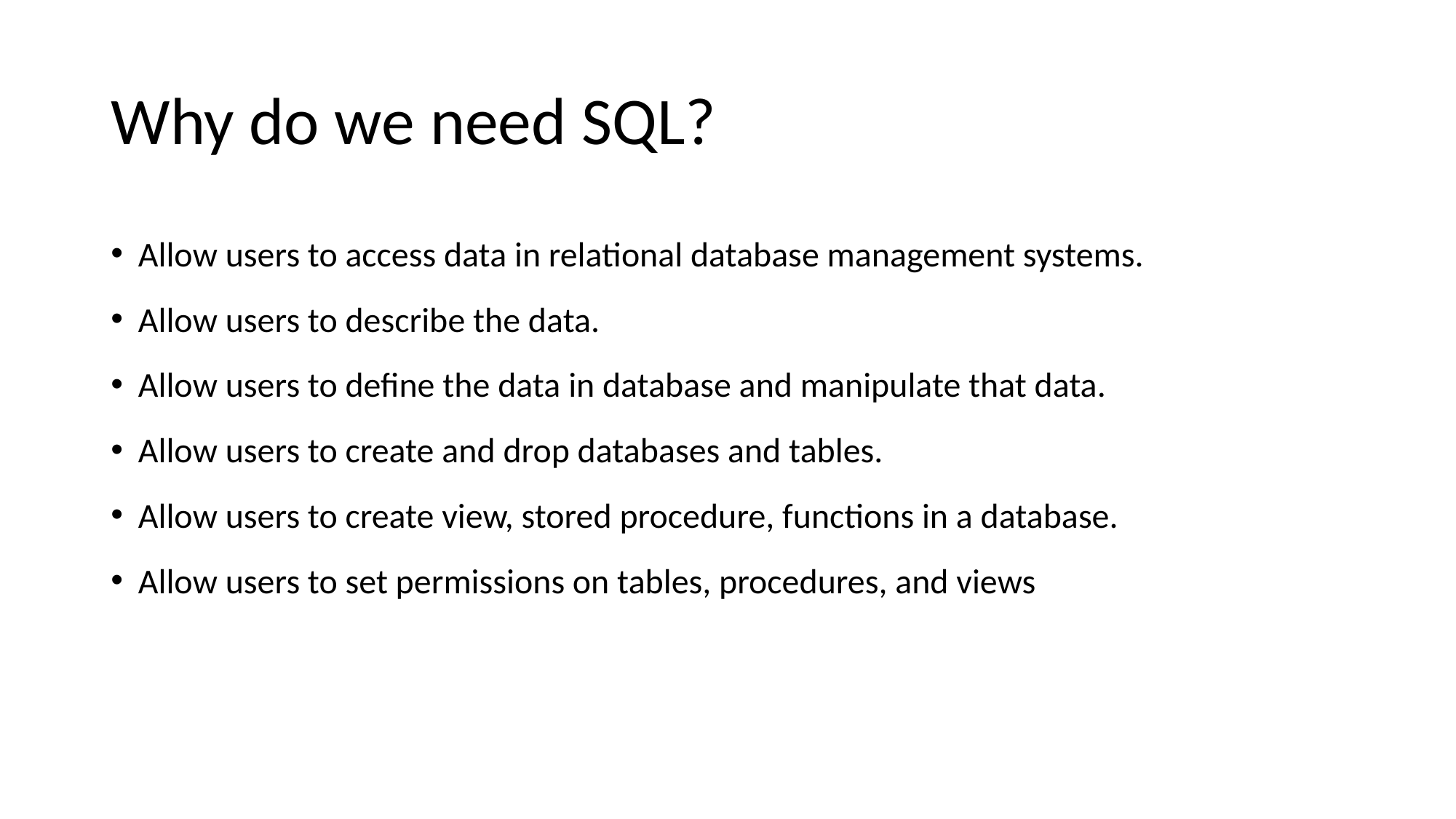

# Why do we need SQL?
Allow users to access data in relational database management systems.
Allow users to describe the data.
Allow users to define the data in database and manipulate that data.
Allow users to create and drop databases and tables.
Allow users to create view, stored procedure, functions in a database.
Allow users to set permissions on tables, procedures, and views